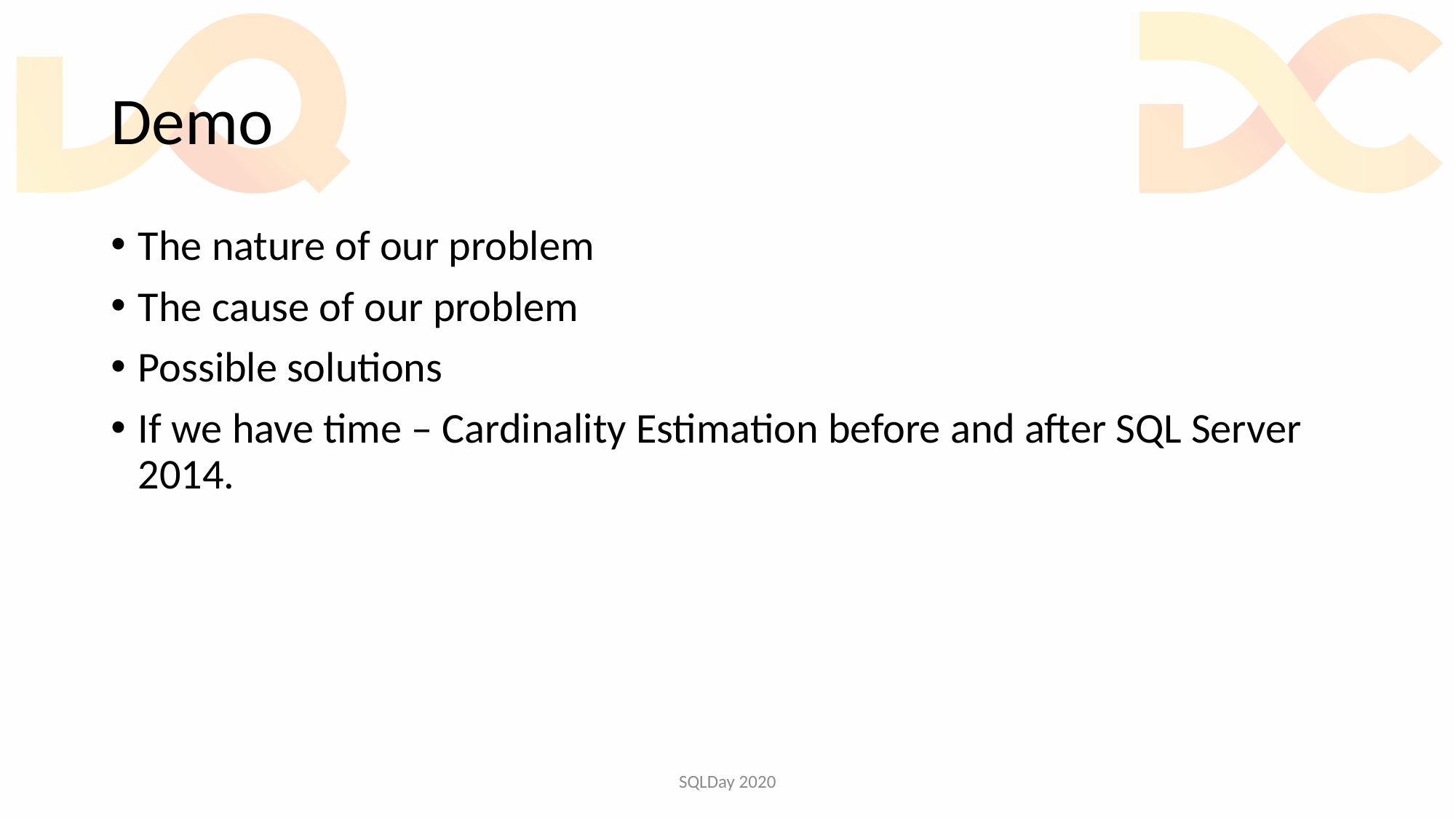

# Demo
The nature of our problem
The cause of our problem
Possible solutions
If we have time – Cardinality Estimation before and after SQL Server 2014.
SQLDay 2020